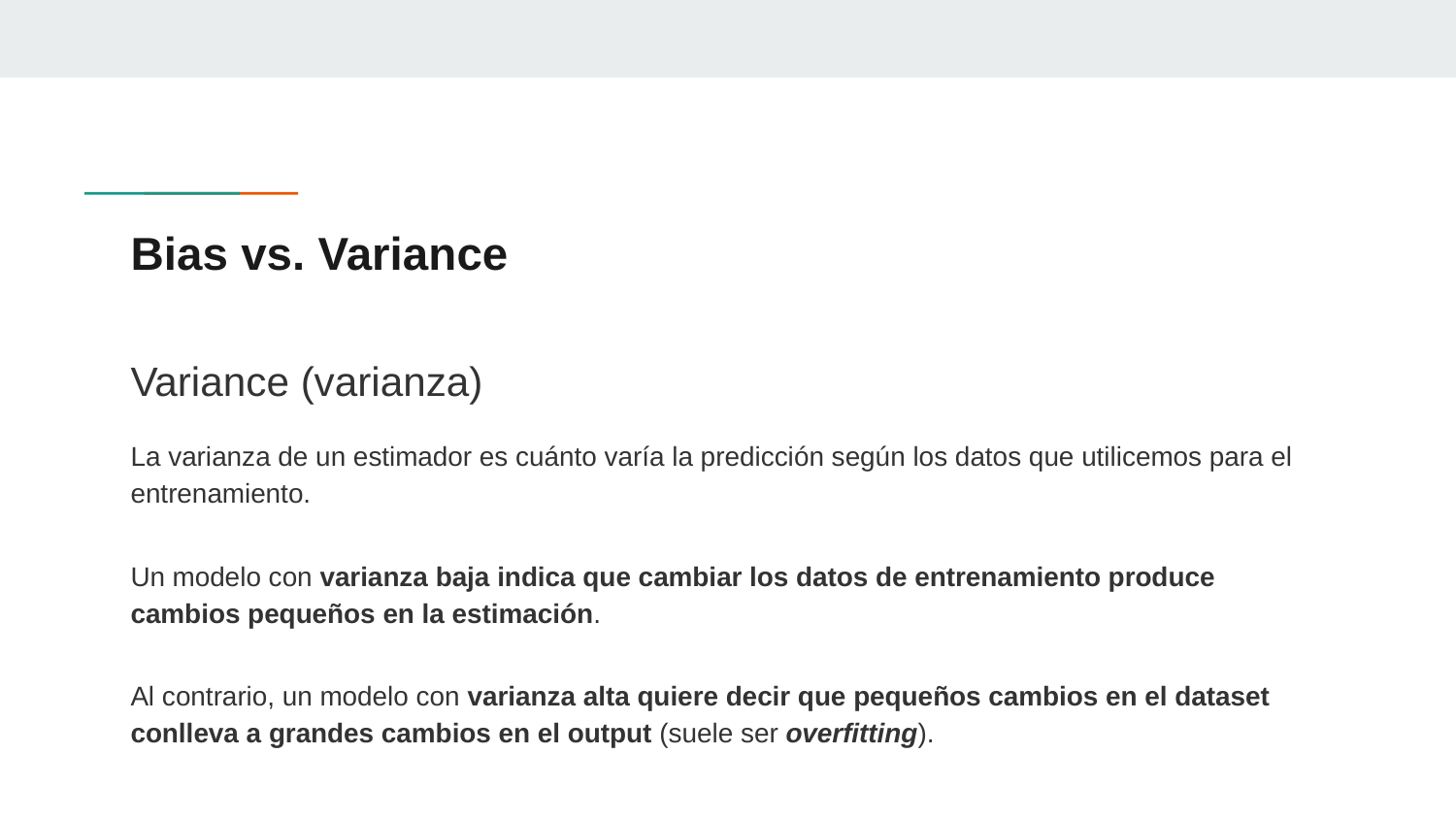

# Bias vs. Variance
Variance (varianza)
La varianza de un estimador es cuánto varía la predicción según los datos que utilicemos para el entrenamiento.
Un modelo con varianza baja indica que cambiar los datos de entrenamiento produce cambios pequeños en la estimación.
Al contrario, un modelo con varianza alta quiere decir que pequeños cambios en el dataset conlleva a grandes cambios en el output (suele ser overfitting).